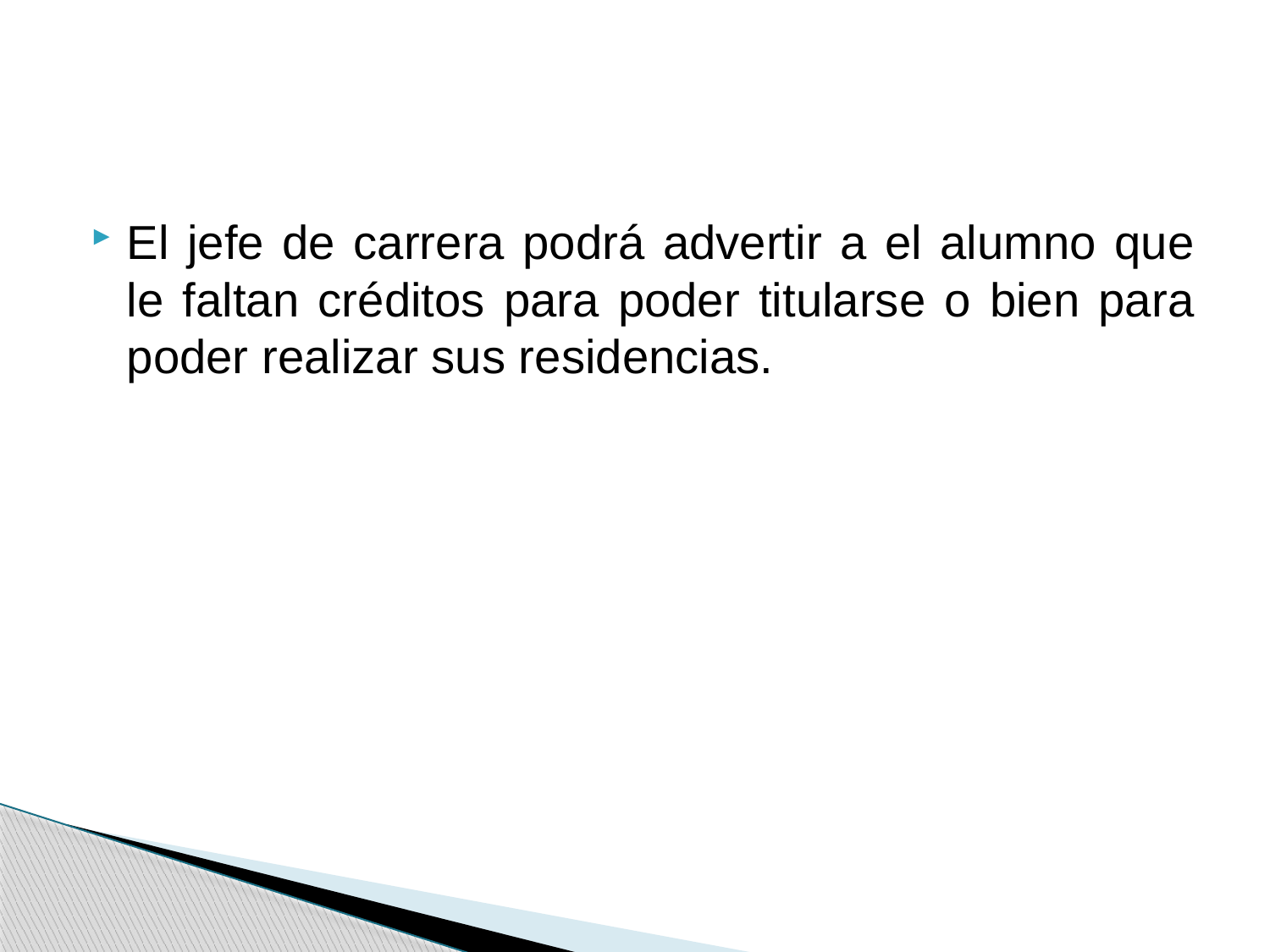

#
El jefe de carrera podrá advertir a el alumno que le faltan créditos para poder titularse o bien para poder realizar sus residencias.